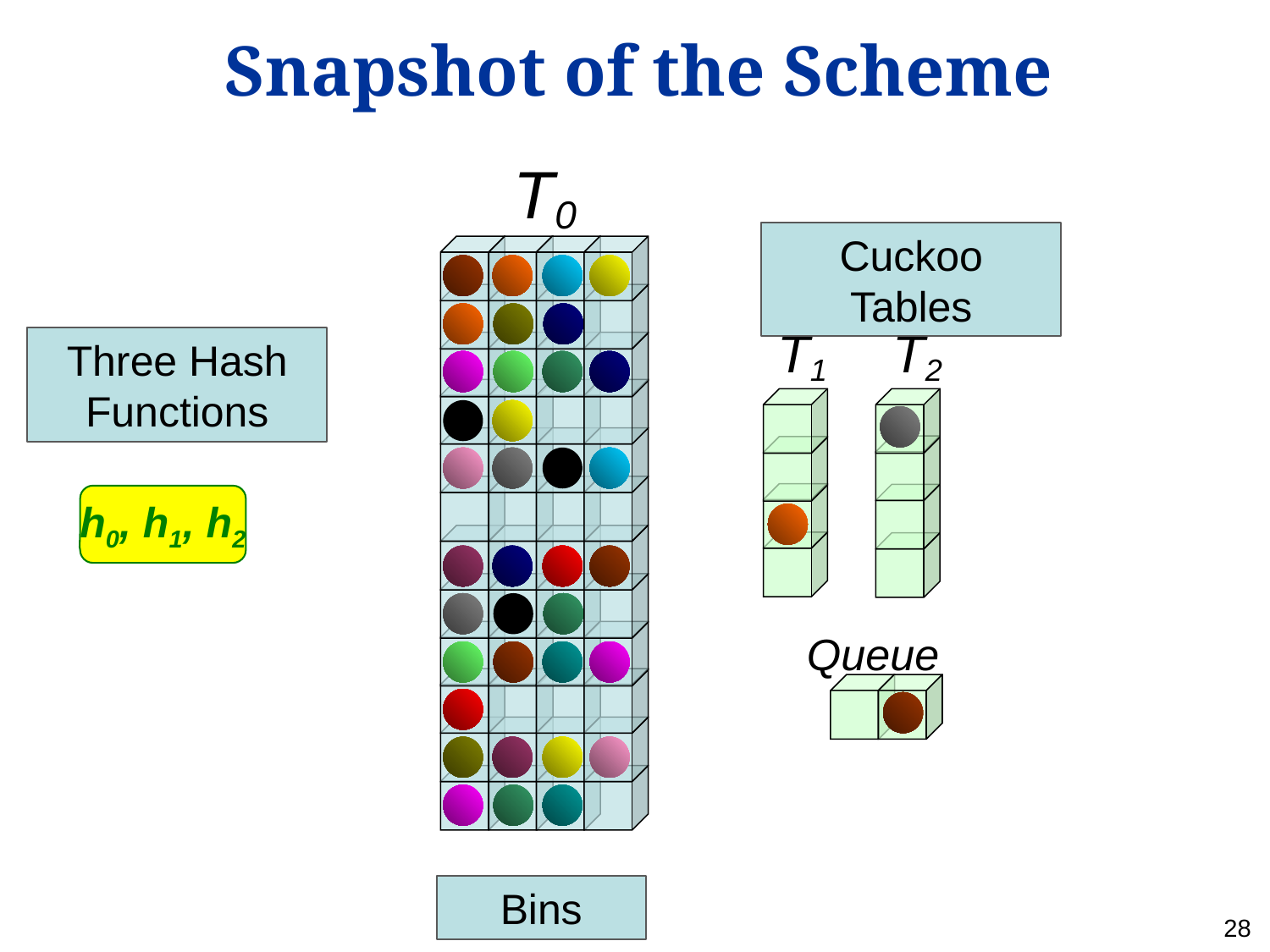

# Snapshot of the Scheme
T0

Cuckoo Tables

T1
T2

Queue

Three Hash Functions

h0, h1, h2
Bins
28